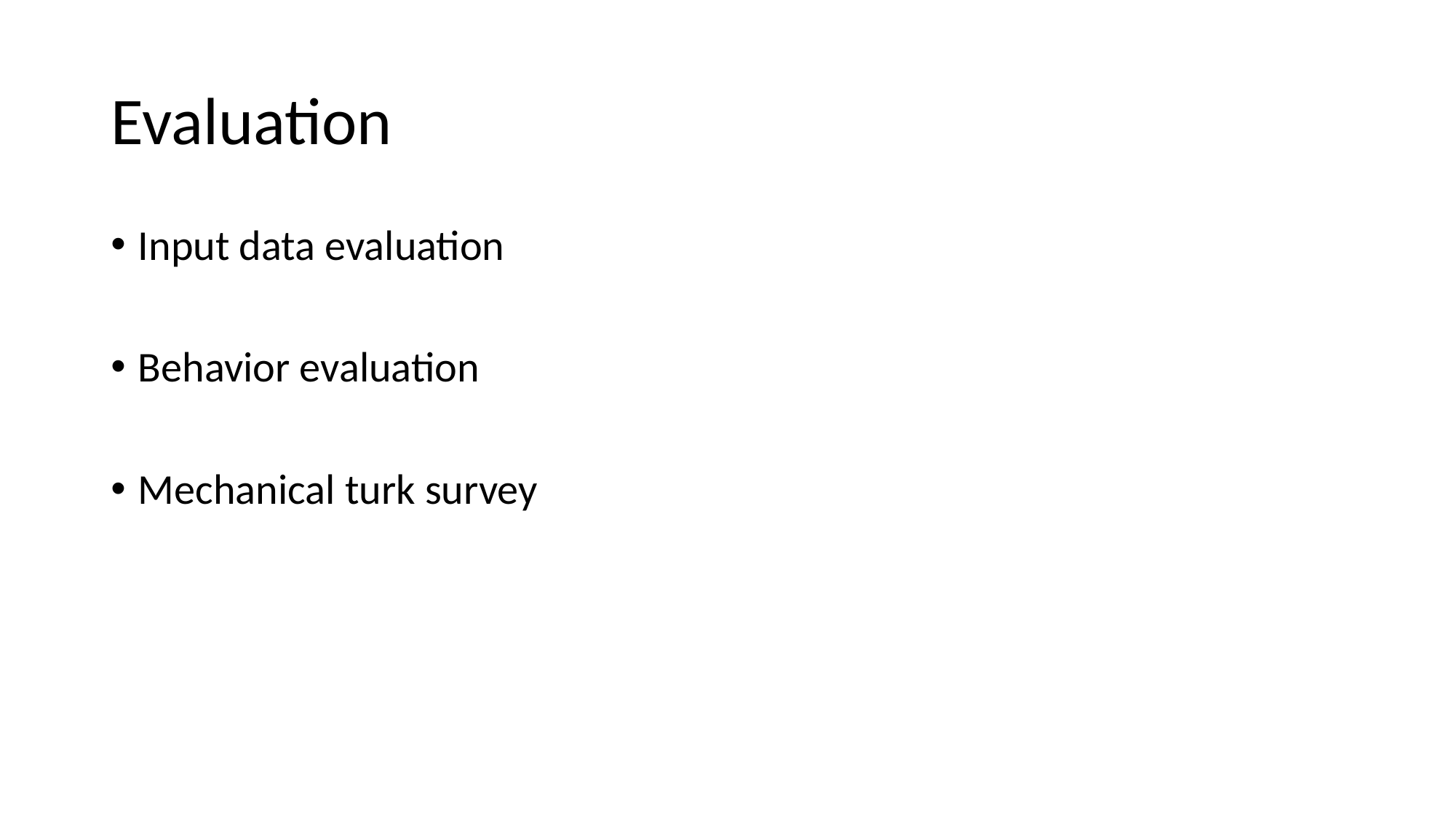

# Evaluation
Input data evaluation

Behavior evaluation

Mechanical turk survey